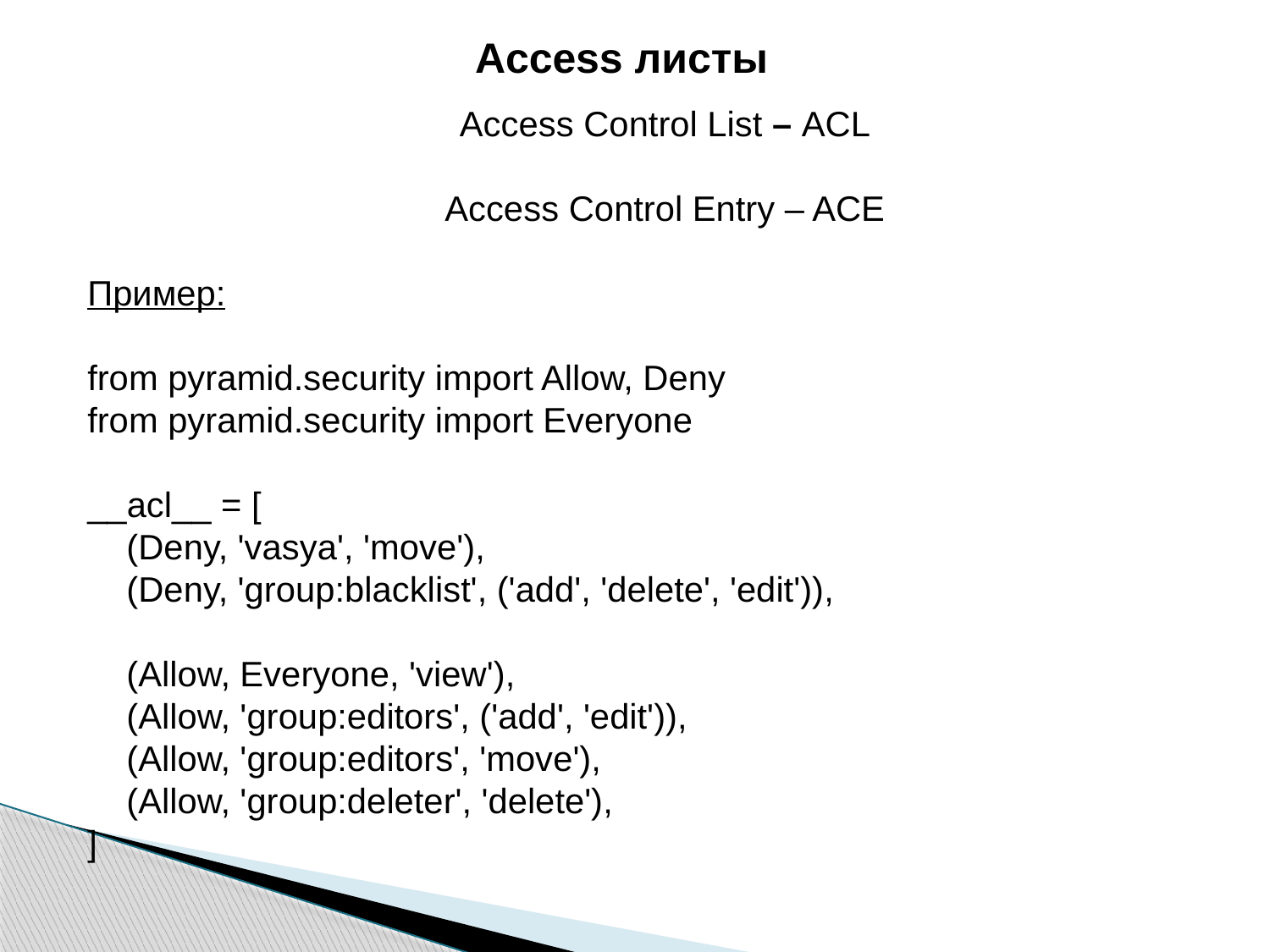

Access листы
Access Control List – ACL

Access Control Entry – ACE

Пример:

from pyramid.security import Allow, Deny
from pyramid.security import Everyone

__acl__ = [
    (Deny, 'vasya', 'move'),
    (Deny, 'group:blacklist', ('add', 'delete', 'edit')),

    (Allow, Everyone, 'view'),
    (Allow, 'group:editors', ('add', 'edit')),
    (Allow, 'group:editors', 'move'),
    (Allow, 'group:deleter', 'delete'),
]